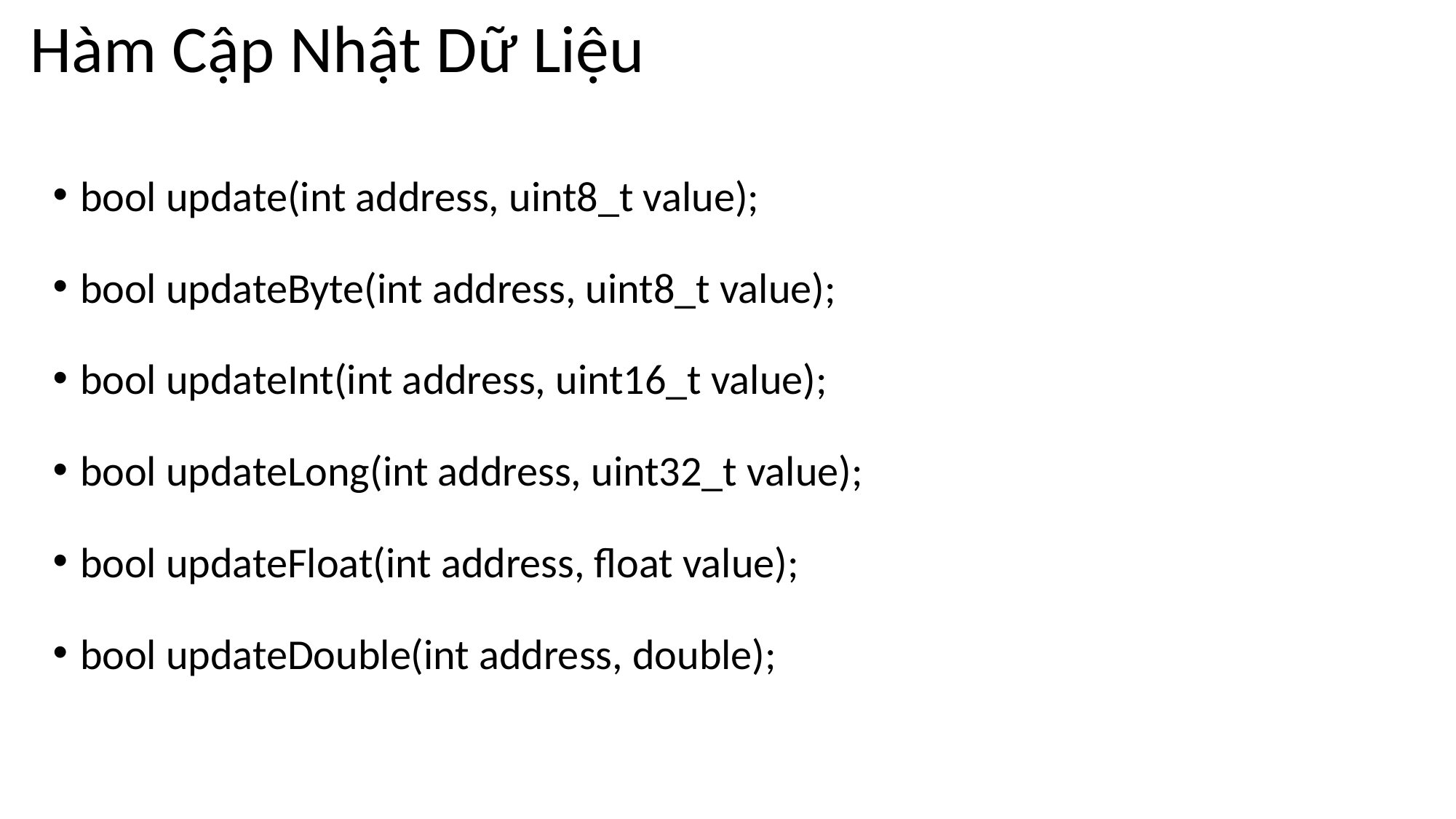

Hàm Cập Nhật Dữ Liệu
bool update(int address, uint8_t value);
bool updateByte(int address, uint8_t value);
bool updateInt(int address, uint16_t value);
bool updateLong(int address, uint32_t value);
bool updateFloat(int address, float value);
bool updateDouble(int address, double);